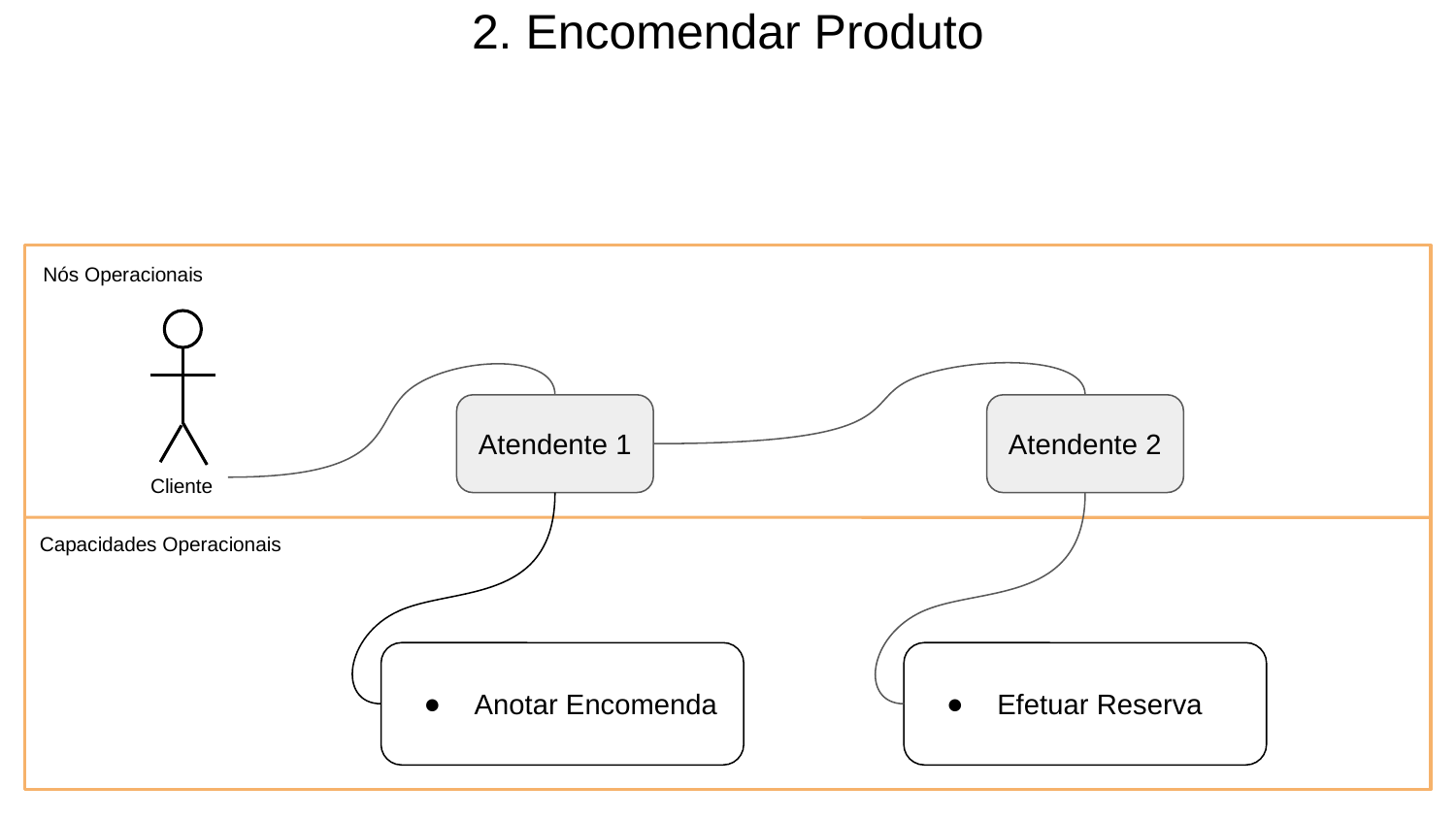

# 2. Encomendar Produto

Nós Operacionais

Atendente 1
Atendente 2
Cliente
Capacidades Operacionais
Anotar Encomenda
Efetuar Reserva